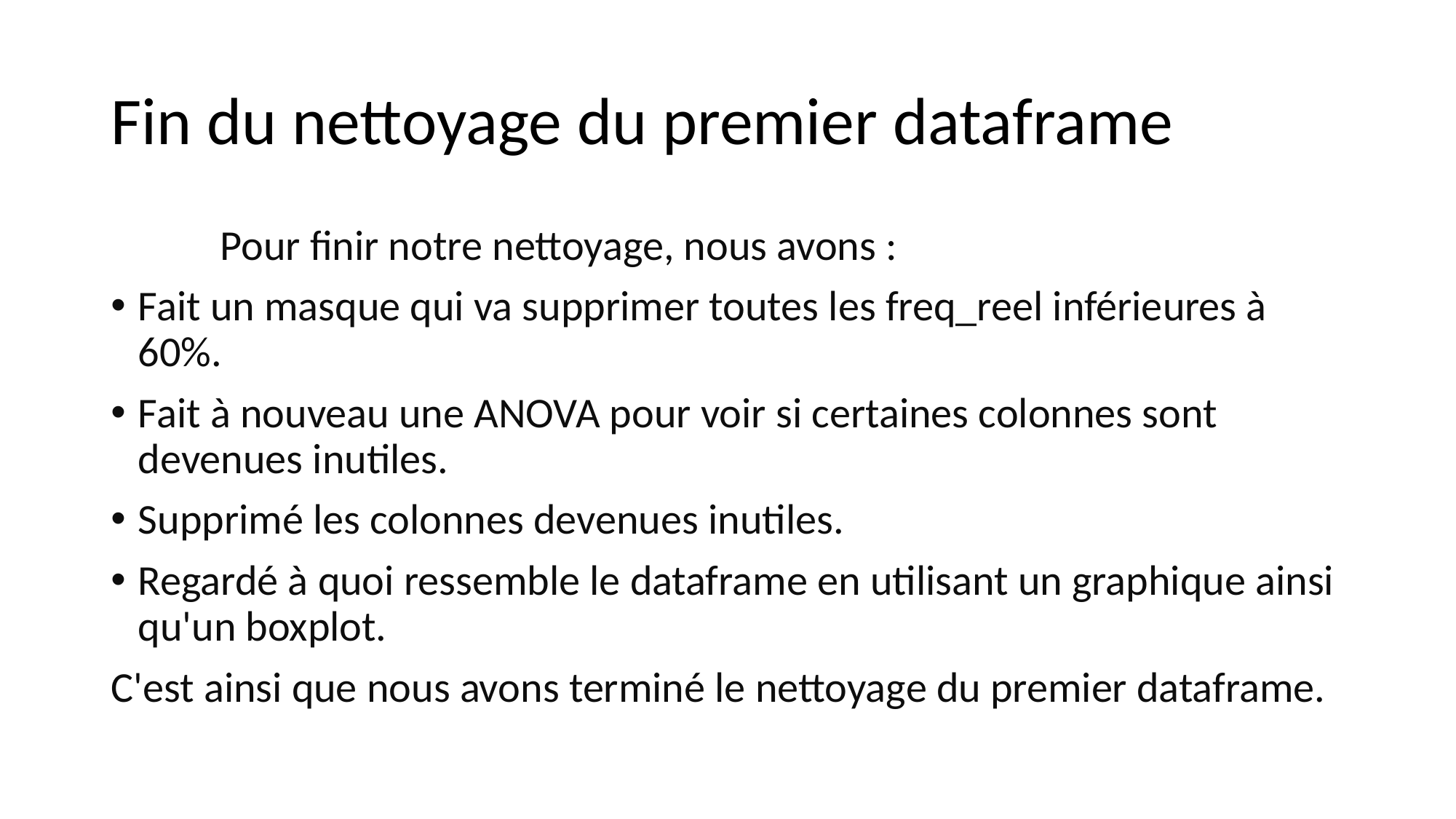

# Fin du nettoyage du premier dataframe
	Pour finir notre nettoyage, nous avons :
Fait un masque qui va supprimer toutes les freq_reel inférieures à 60%.
Fait à nouveau une ANOVA pour voir si certaines colonnes sont devenues inutiles.
Supprimé les colonnes devenues inutiles.
Regardé à quoi ressemble le dataframe en utilisant un graphique ainsi qu'un boxplot.
C'est ainsi que nous avons terminé le nettoyage du premier dataframe.